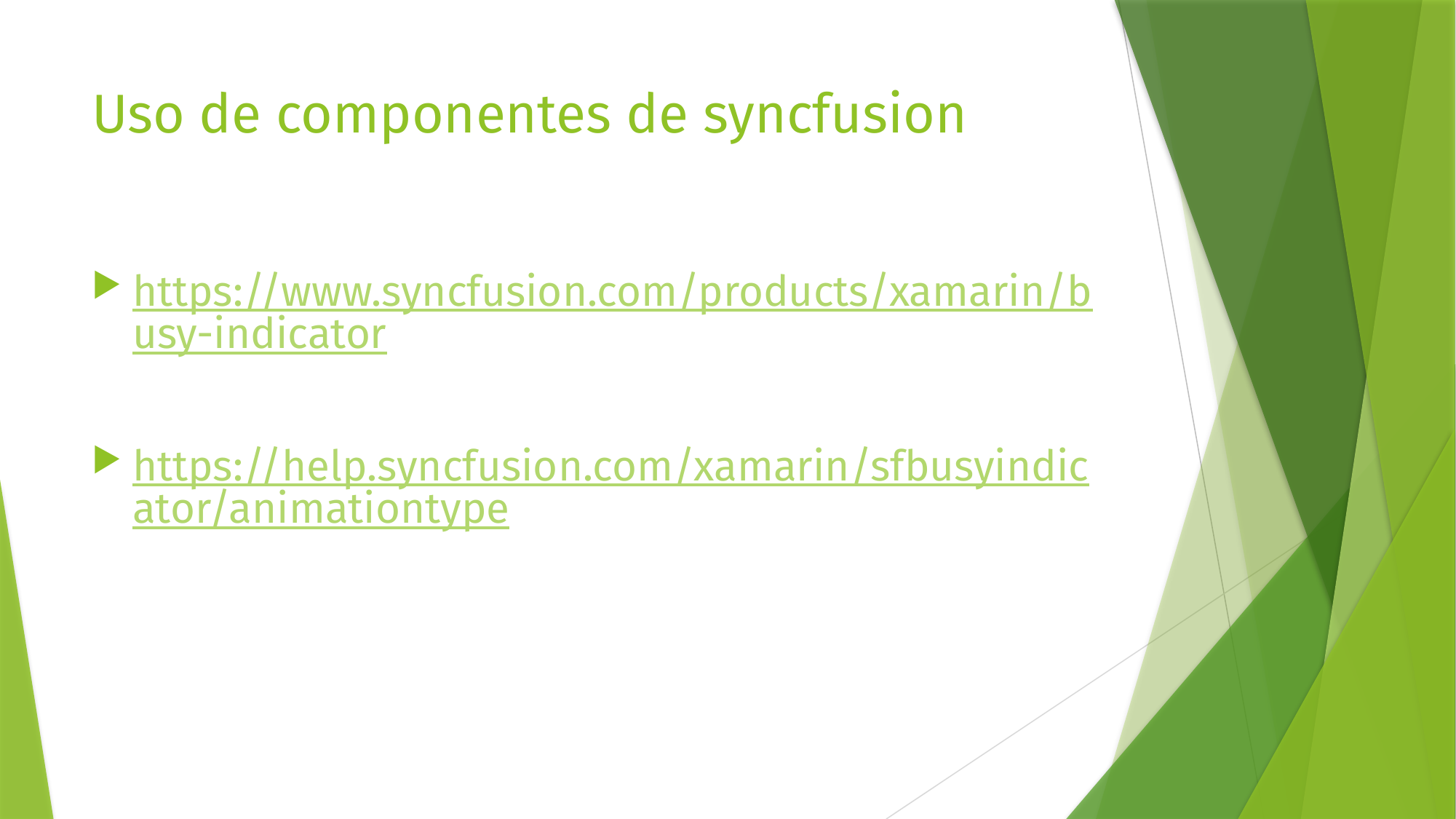

# Uso de componentes de syncfusion
https://www.syncfusion.com/products/xamarin/busy-indicator

https://help.syncfusion.com/xamarin/sfbusyindicator/animationtype